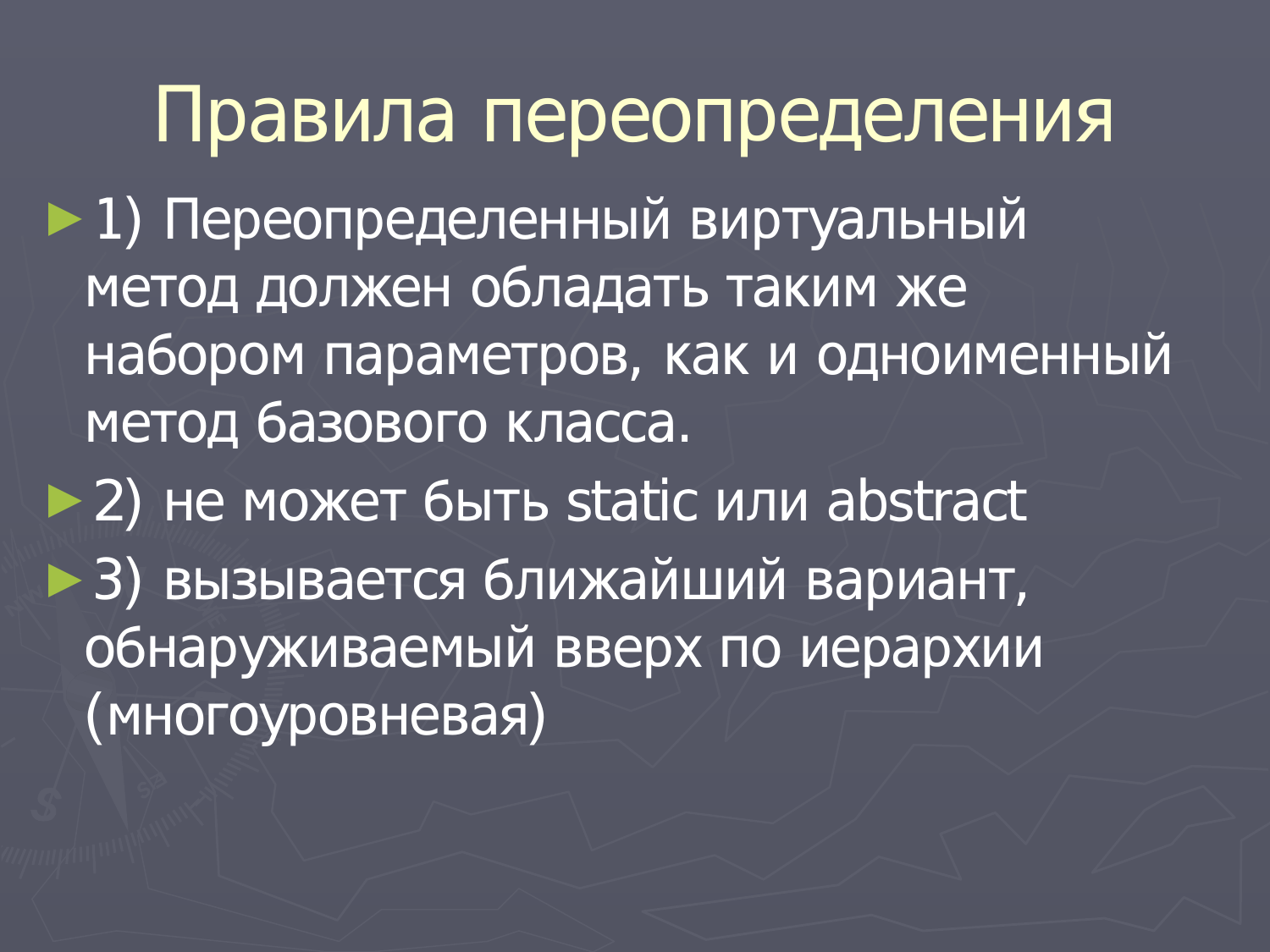

# Правила переопределения
1) Переопределенный виртуальный метод должен обладать таким же набором параметров, как и одноименный метод базового класса.
2) не может быть static или abstract
3) вызывается ближайший вариант, обнаруживаемый вверх по иерархии (многоуровневая)